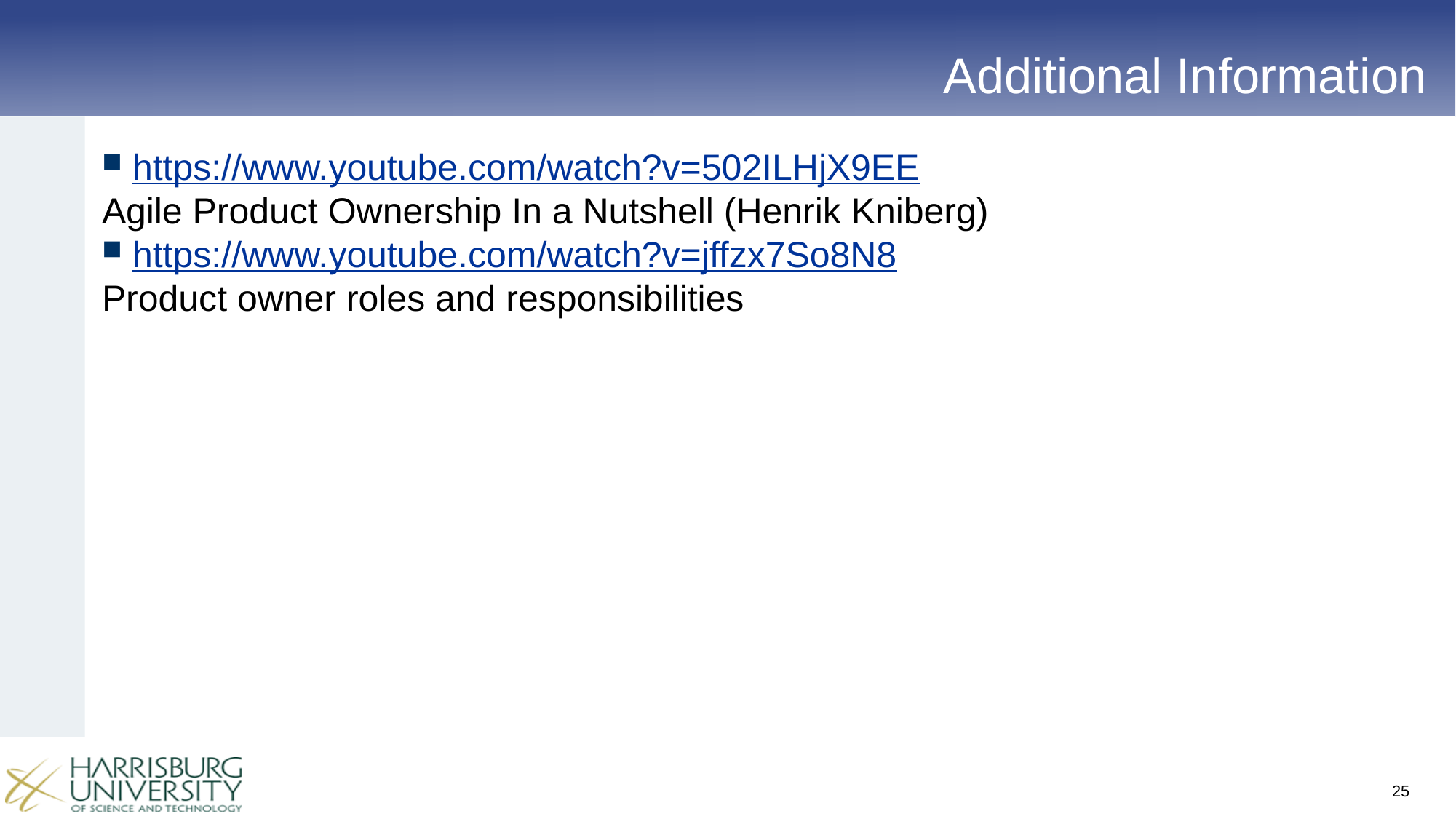

# Additional Information
https://www.youtube.com/watch?v=502ILHjX9EE
Agile Product Ownership In a Nutshell (Henrik Kniberg)
https://www.youtube.com/watch?v=jffzx7So8N8
Product owner roles and responsibilities

25